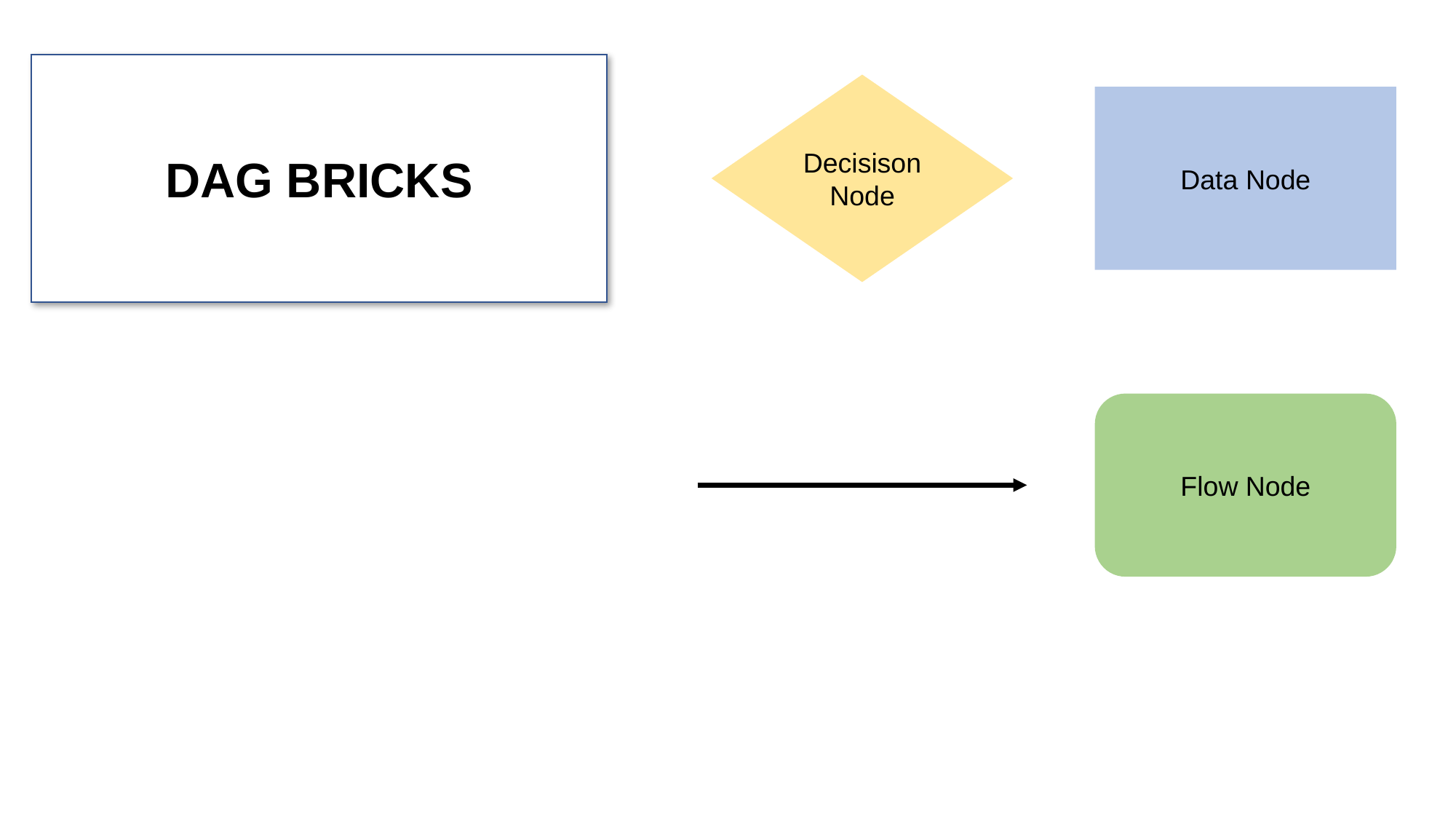

DAG BRICKS
Decisison Node
Data Node
Flow Node